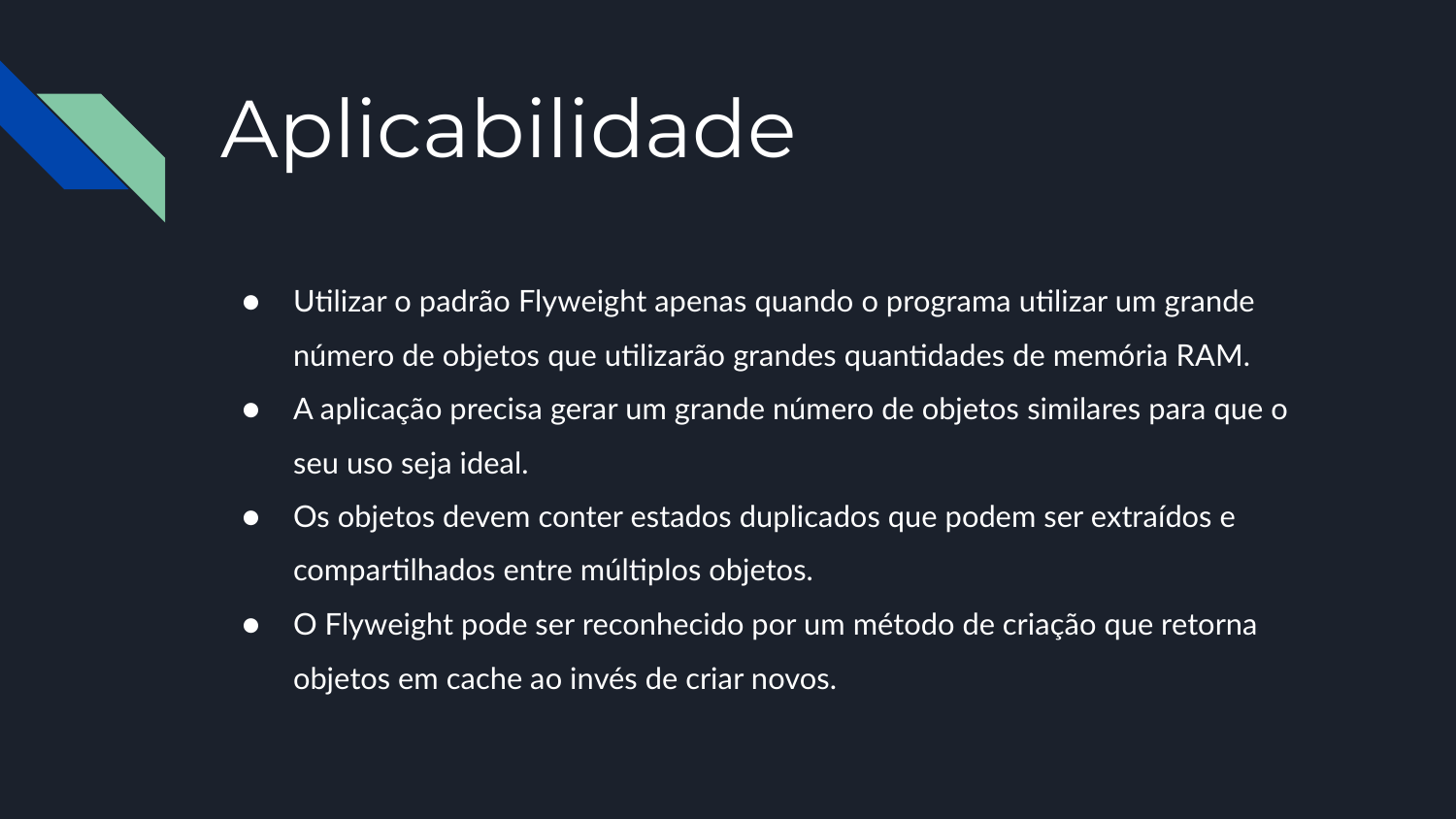

# Aplicabilidade
Utilizar o padrão Flyweight apenas quando o programa utilizar um grande número de objetos que utilizarão grandes quantidades de memória RAM.
A aplicação precisa gerar um grande número de objetos similares para que o seu uso seja ideal.
Os objetos devem conter estados duplicados que podem ser extraídos e compartilhados entre múltiplos objetos.
O Flyweight pode ser reconhecido por um método de criação que retorna objetos em cache ao invés de criar novos.